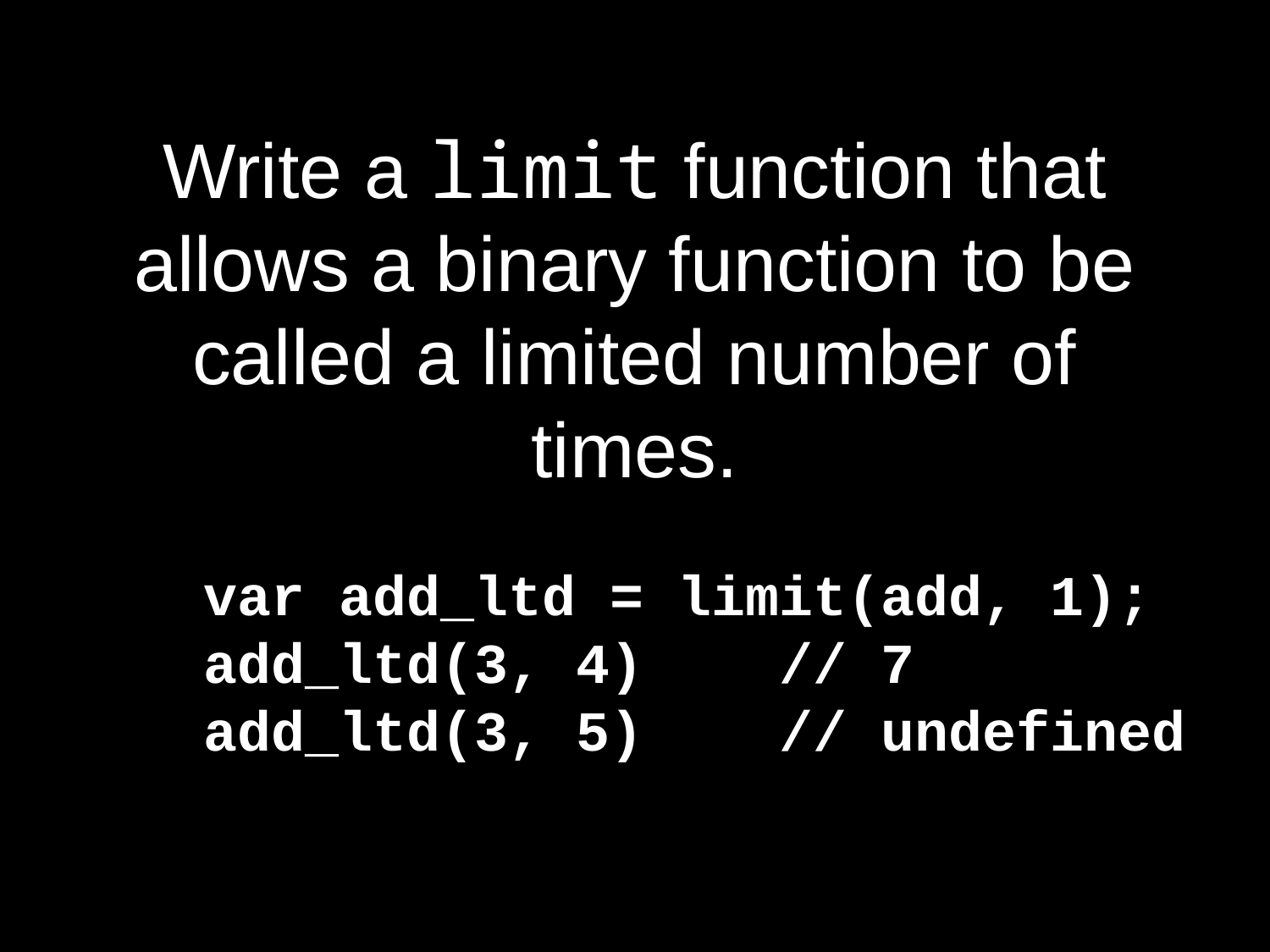

# Write a limit function that allows a binary function to be called a limited number of times.
var add_ltd = limit(add, 1);
add_ltd(3, 4)    // 7
add_ltd(3, 5)    // undefined